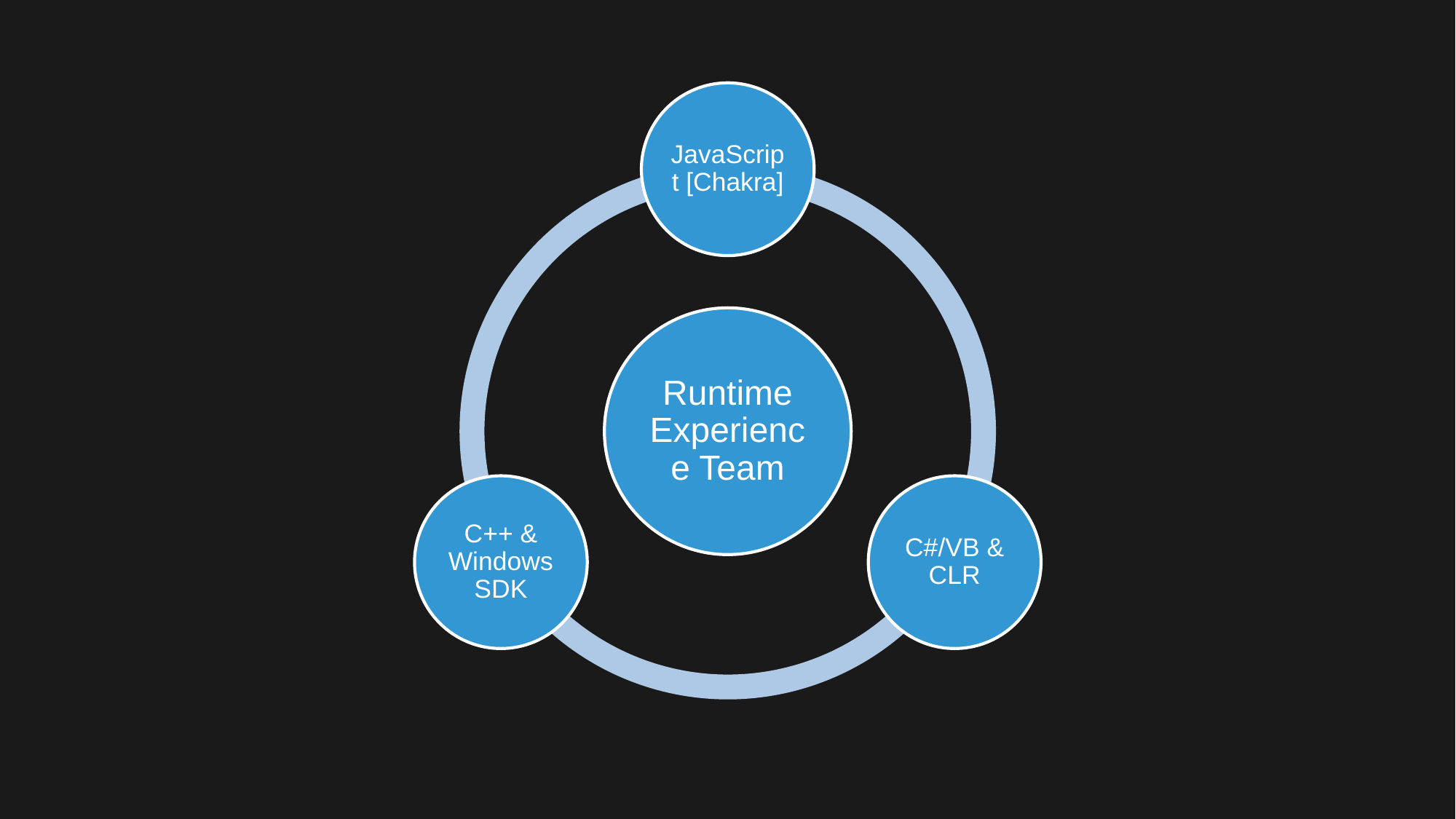

Runtime Experience Team
JavaScript [Chakra]
C#/VB & CLR
C++ & Windows SDK